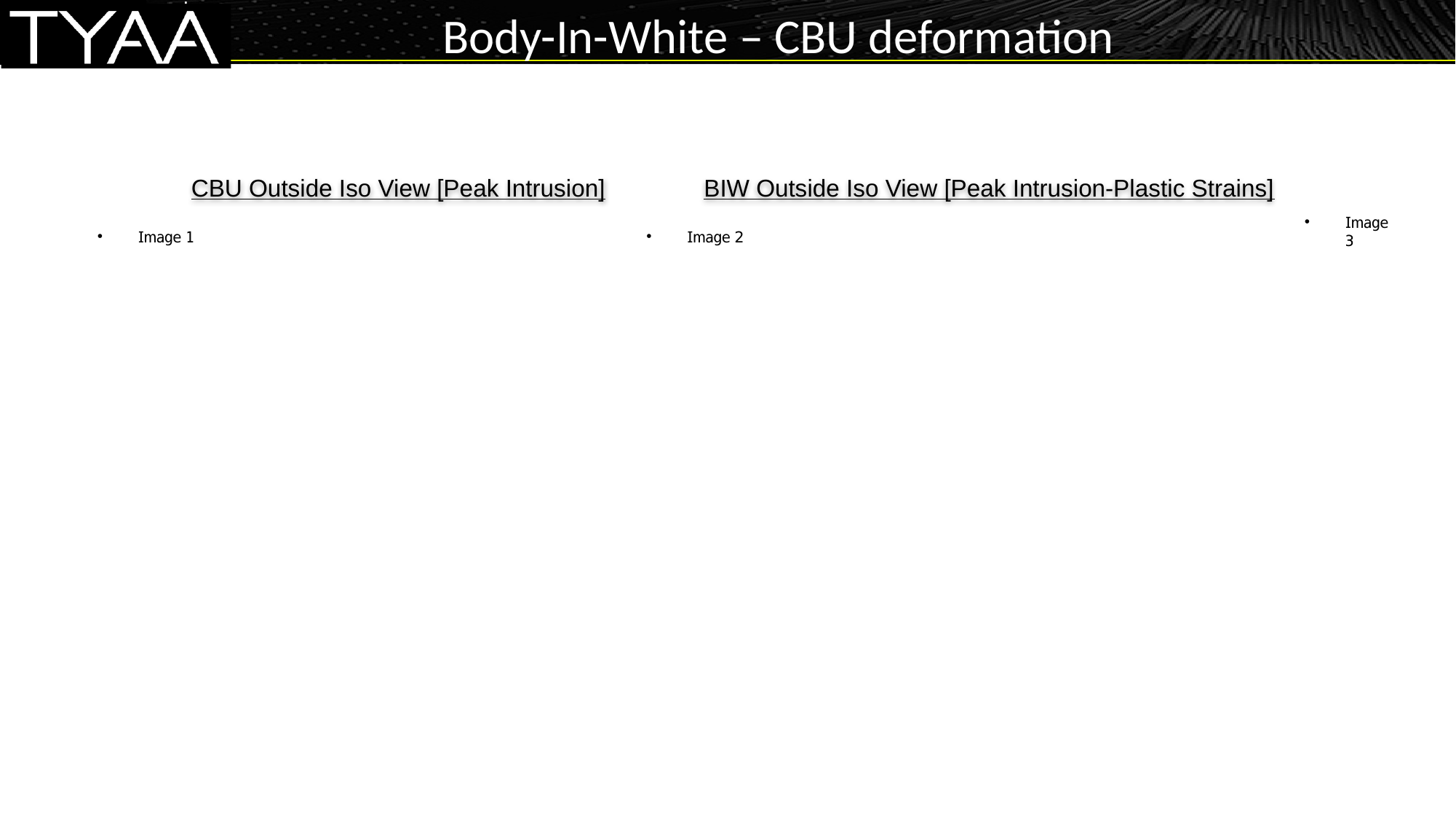

Body-In-White – CBU deformation
CBU Outside Iso View [Peak Intrusion]
BIW Outside Iso View [Peak Intrusion-Plastic Strains]
Image 3
Image 1
Image 2